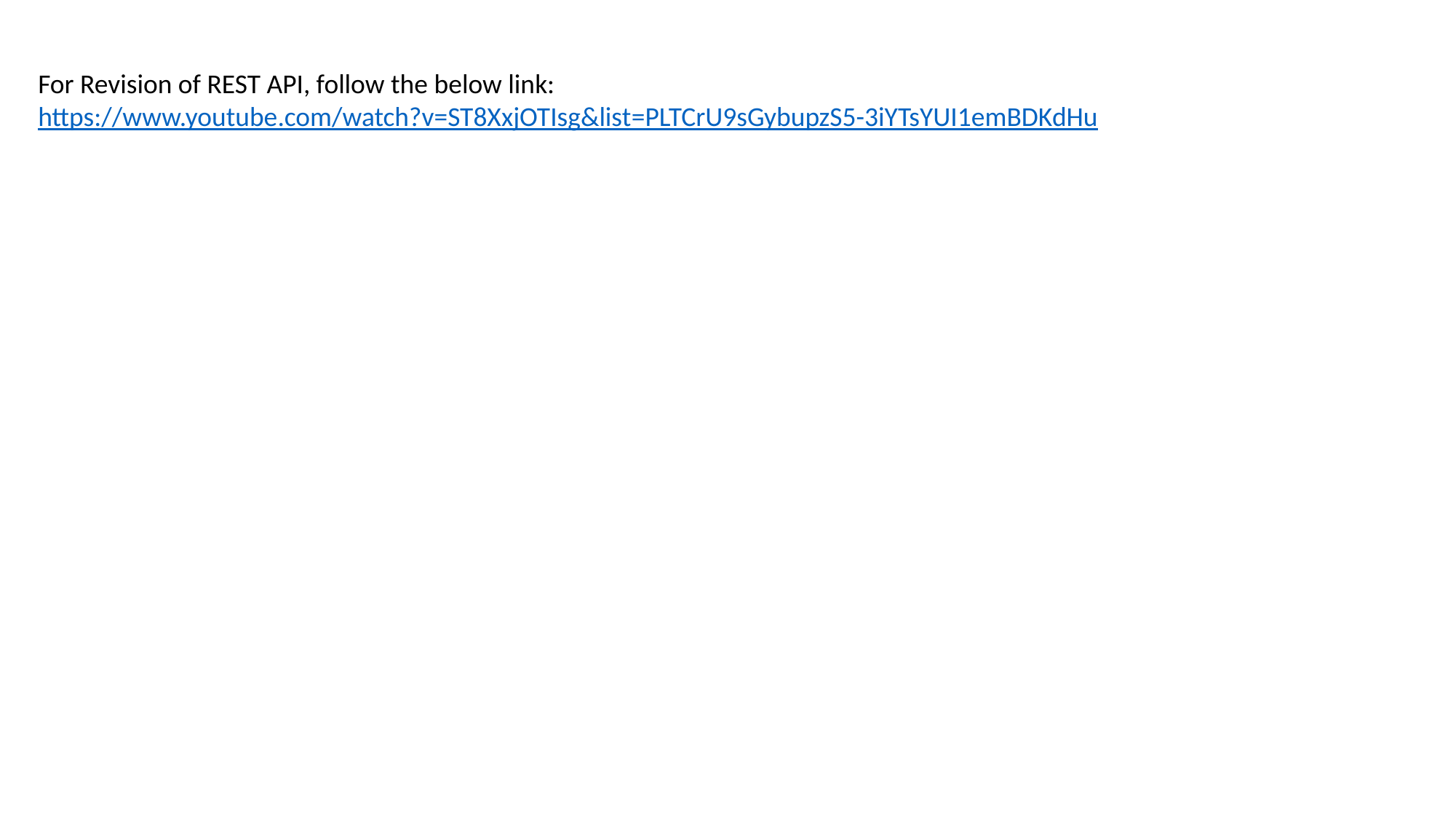

For Revision of REST API, follow the below link:
https://www.youtube.com/watch?v=ST8XxjOTIsg&list=PLTCrU9sGybupzS5-3iYTsYUI1emBDKdHu